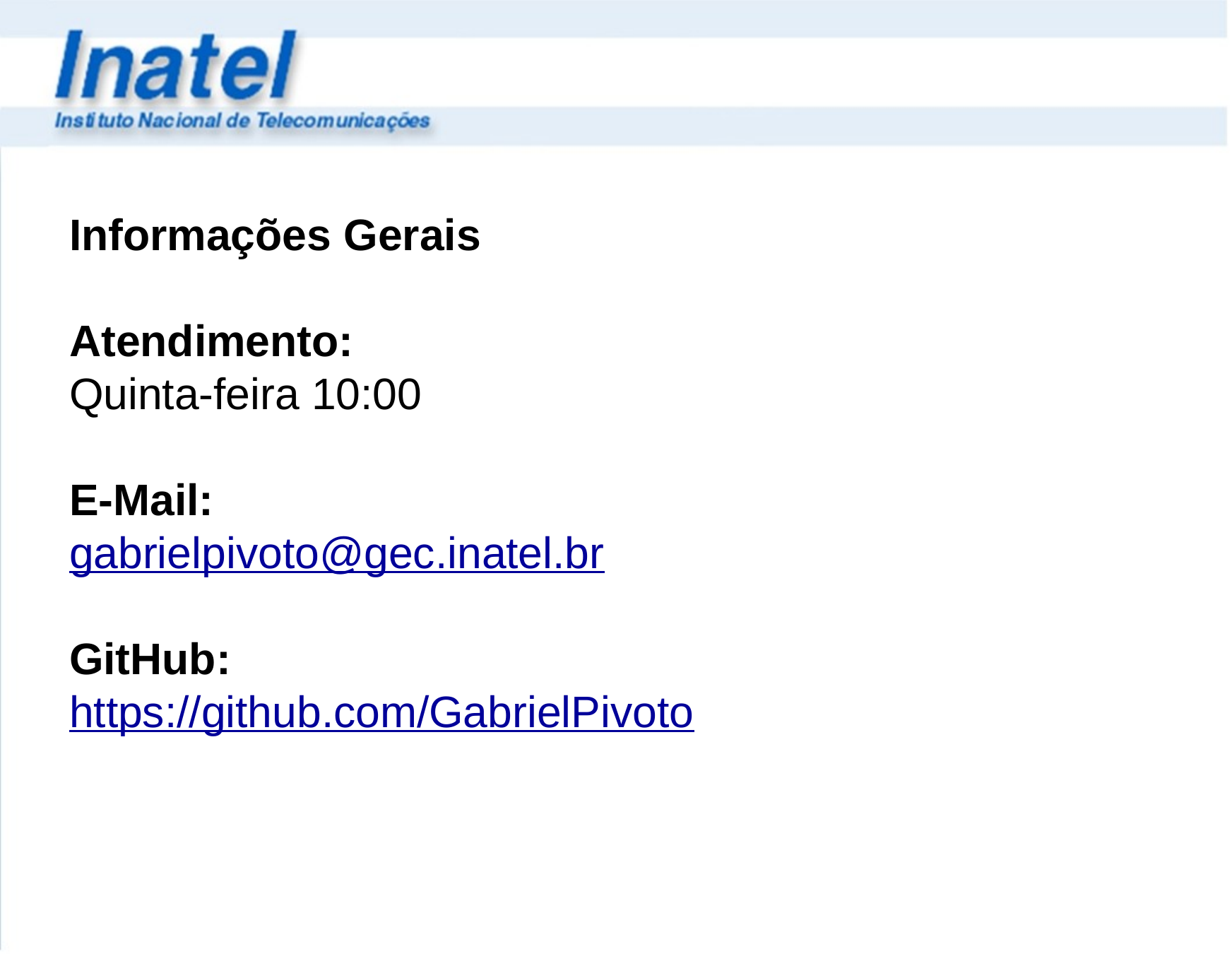

# Informações Gerais Atendimento: Quinta-feira 10:00 E-Mail: gabrielpivoto@gec.inatel.br GitHub: https://github.com/GabrielPivoto